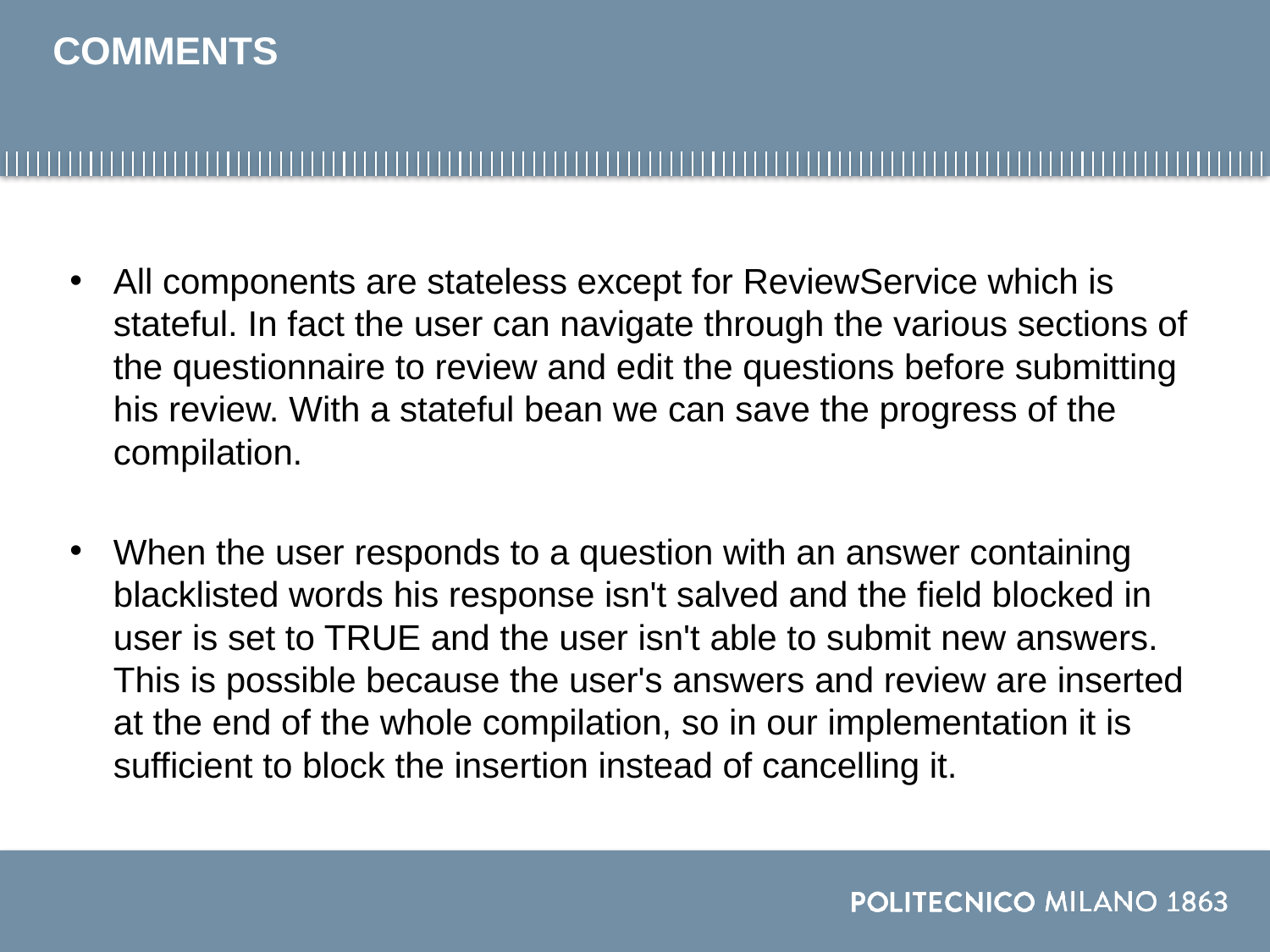

# COMMENTS

All components are stateless except for ReviewService which is stateful. In fact the user can navigate through the various sections of the questionnaire to review and edit the questions before submitting his review. With a stateful bean we can save the progress of the compilation.

When the user responds to a question with an answer containing blacklisted words his response isn't salved and the field blocked in user is set to TRUE and the user isn't able to submit new answers. This is possible because the user's answers and review are inserted at the end of the whole compilation, so in our implementation it is sufficient to block the insertion instead of cancelling it.